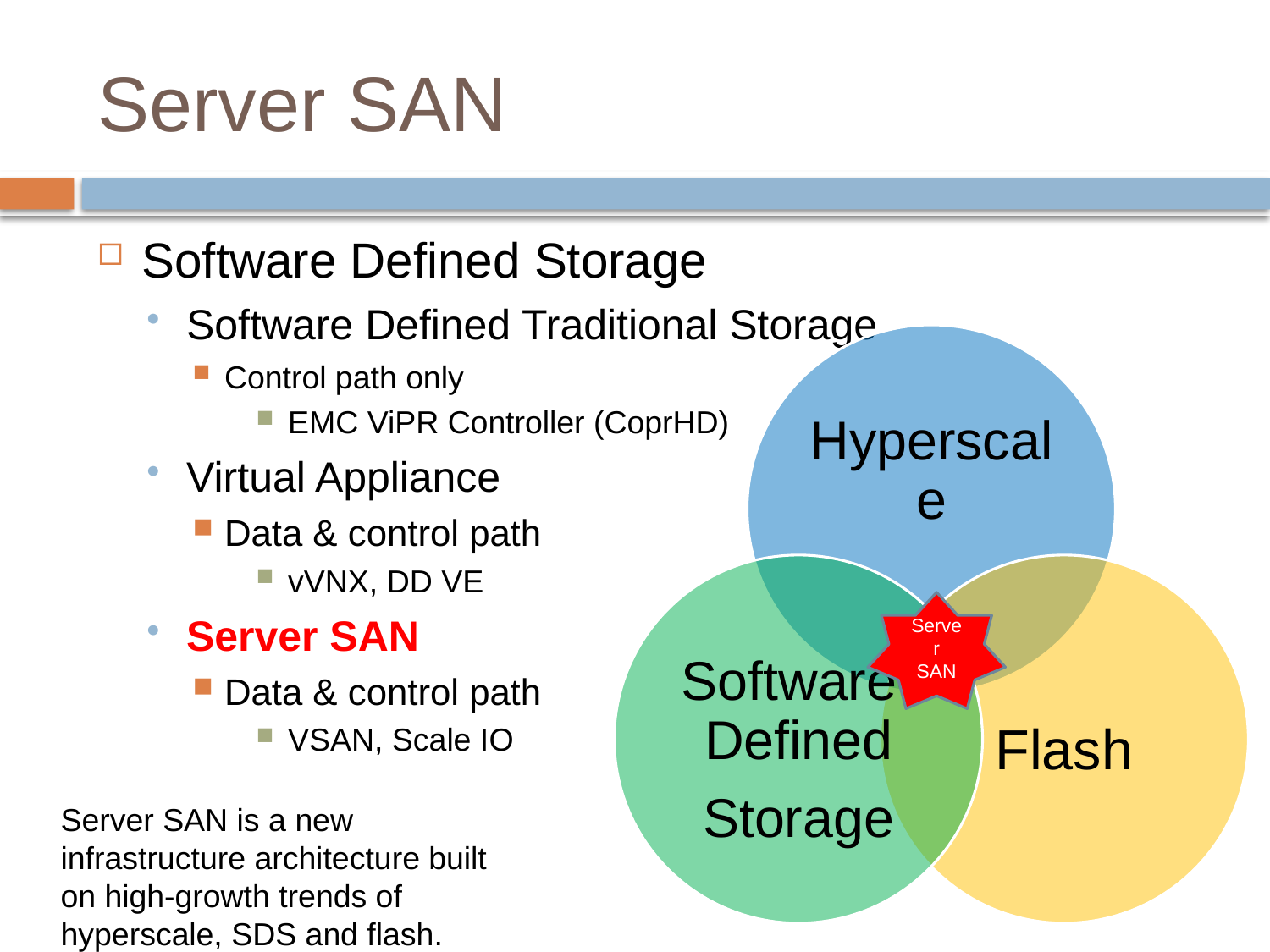

# Server SAN
Software Defined Storage
Software Defined Traditional Storage
Control path only
EMC ViPR Controller (CoprHD)
Virtual Appliance
Data & control path
vVNX, DD VE
Server SAN
Data & control path
VSAN, Scale IO
Hyperscale
Flash
Software-Defined
Storage
Server
SAN
Server SAN is a new infrastructure architecture built on high-growth trends of hyperscale, SDS and flash.